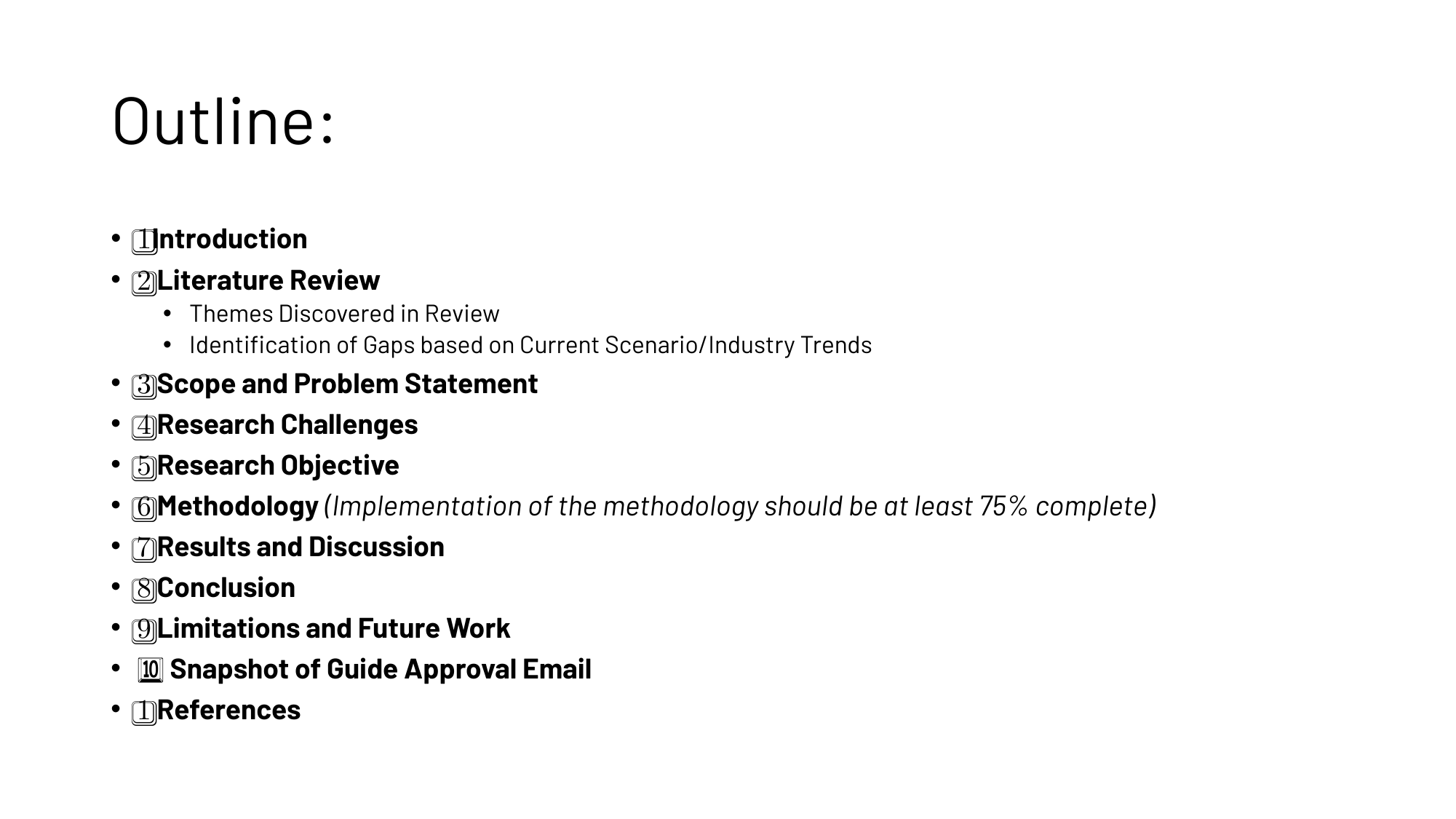

# Outline:
1️⃣Introduction
2️⃣ Literature Review
Themes Discovered in Review
Identification of Gaps based on Current Scenario/Industry Trends
3️⃣ Scope and Problem Statement
4️⃣ Research Challenges
5️⃣ Research Objective
6️⃣ Methodology (Implementation of the methodology should be at least 75% complete)
7️⃣ Results and Discussion
8️⃣ Conclusion
9️⃣ Limitations and Future Work
🔟 Snapshot of Guide Approval Email
1️⃣ References